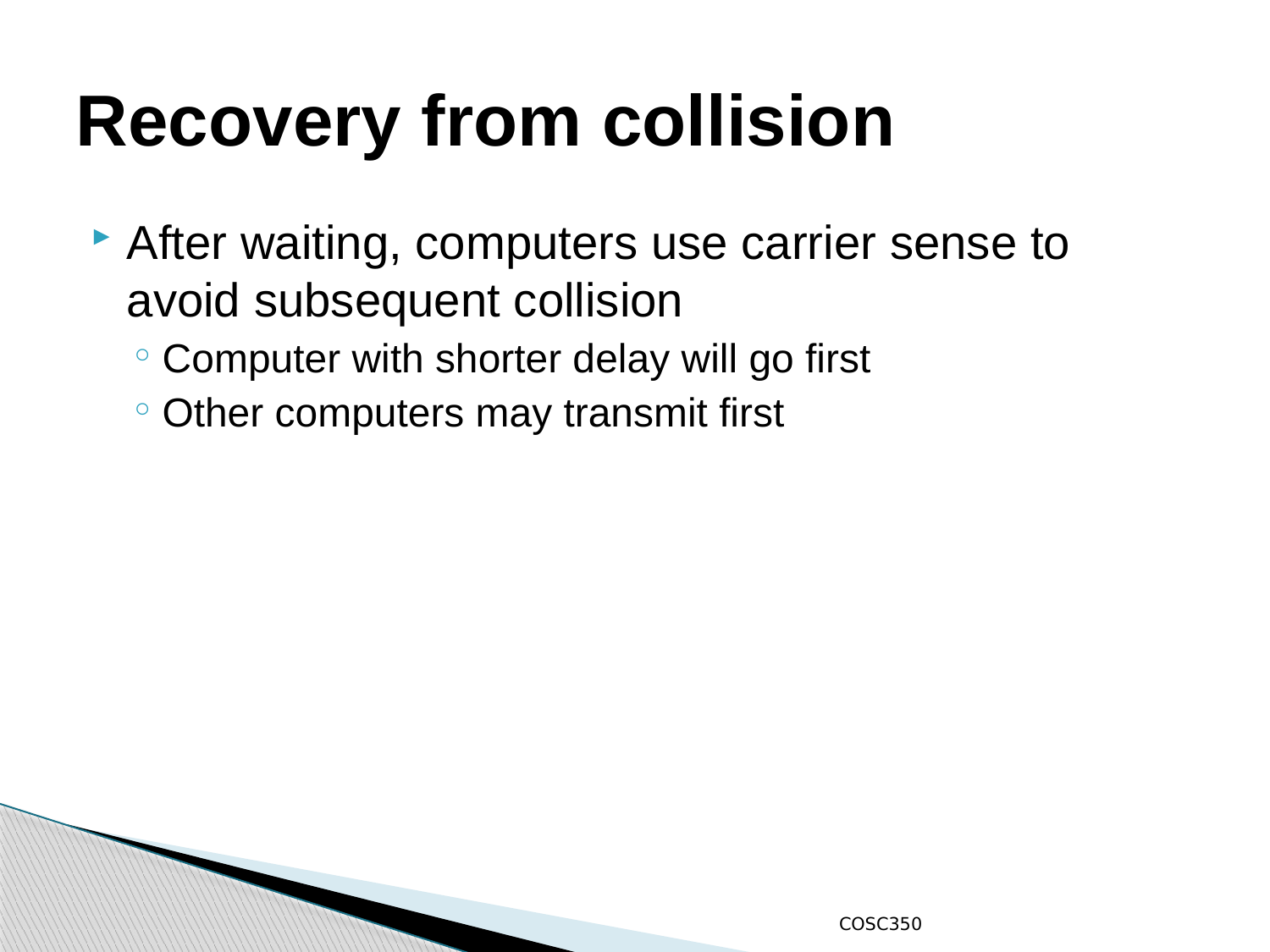

# Recovery from collision
After waiting, computers use carrier sense to avoid subsequent collision
Computer with shorter delay will go first
Other computers may transmit first

COSC350